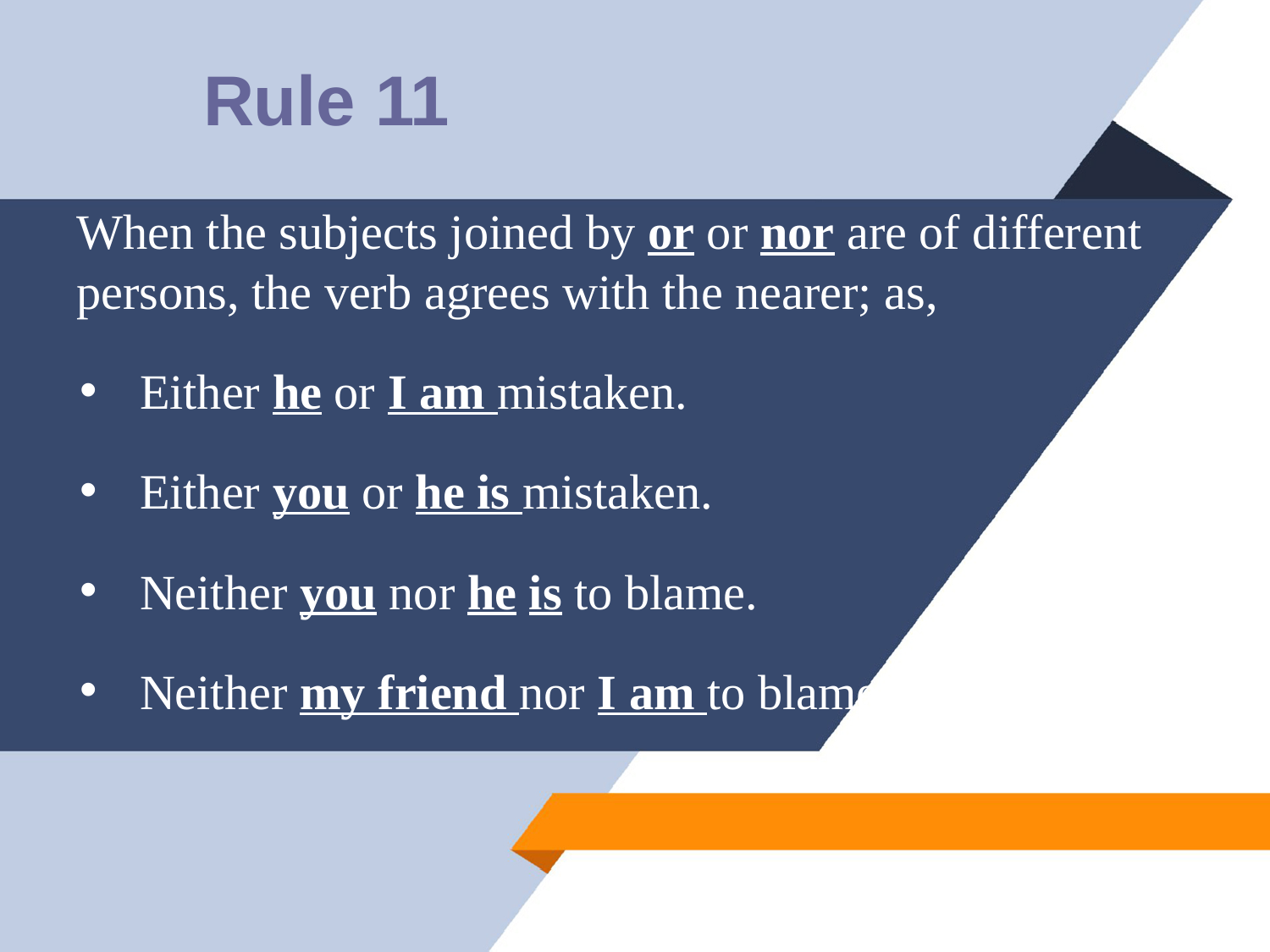

# Rule 11
When the subjects joined by or or nor are of different persons, the verb agrees with the nearer; as,
Either he or I am mistaken.
Either you or he is mistaken.
Neither you nor he is to blame.
Neither my friend nor I am to blame.